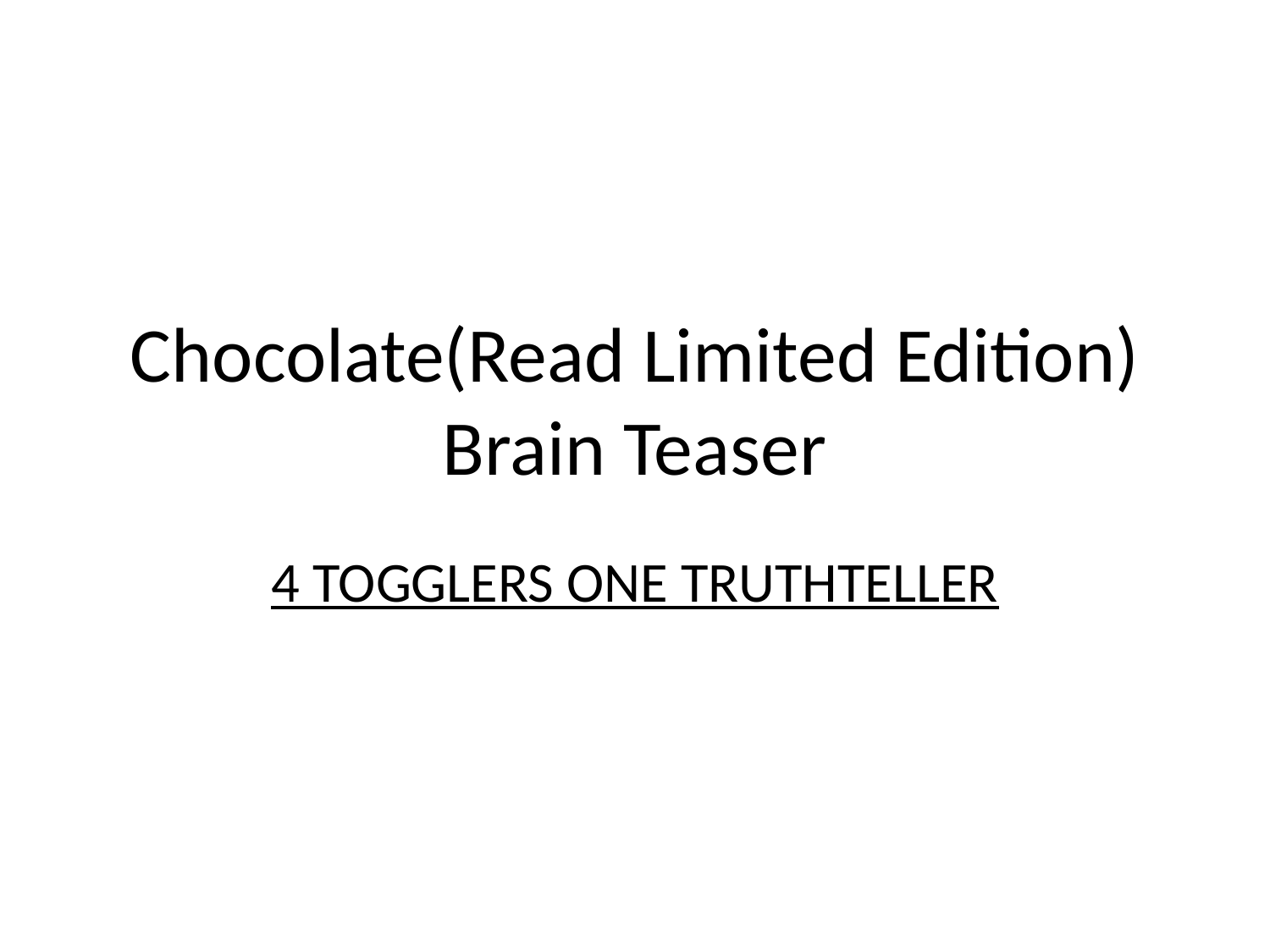

# Chocolate(Read Limited Edition) Brain Teaser
4 TOGGLERS ONE TRUTHTELLER